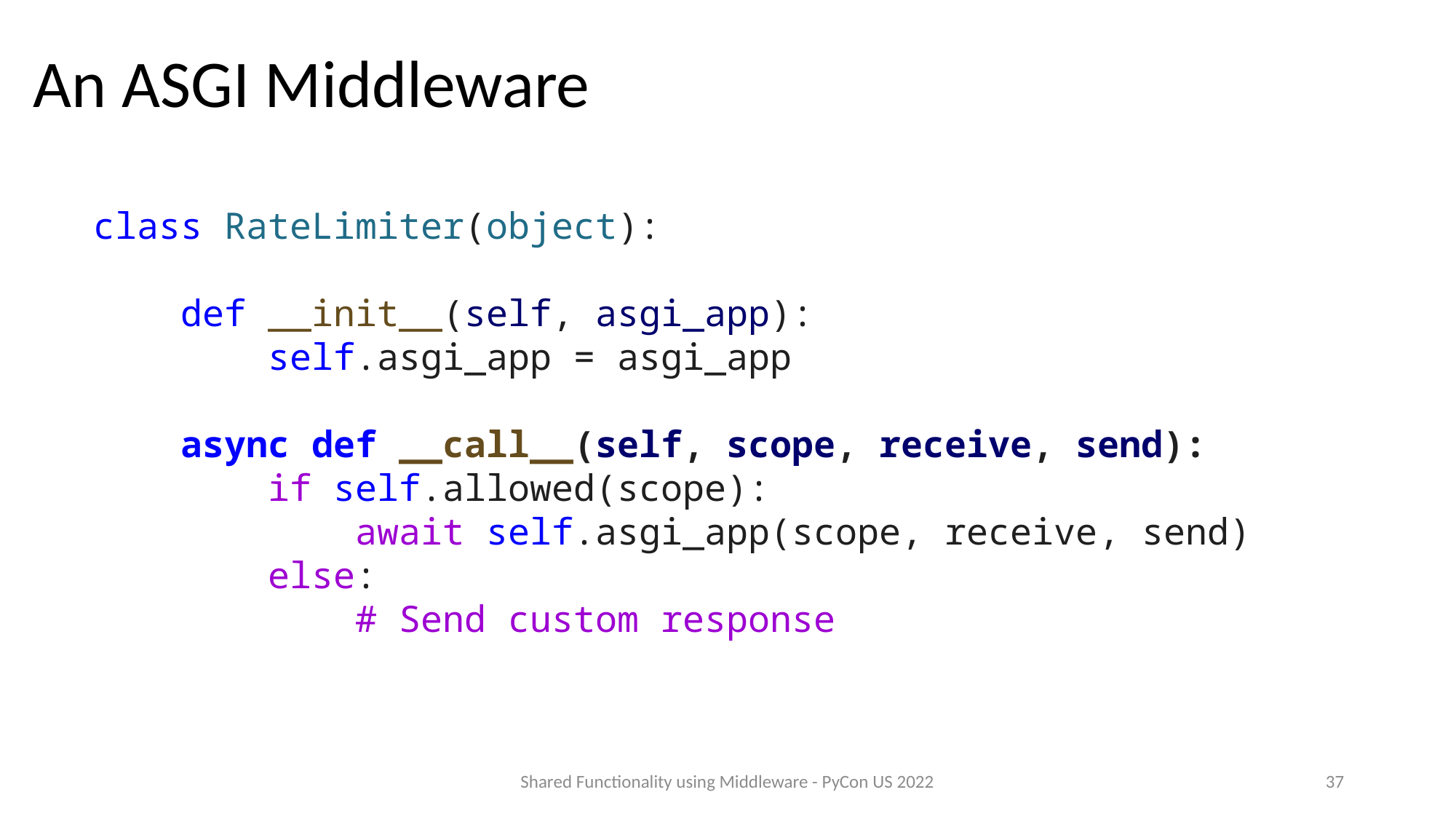

# An ASGI Middleware
class RateLimiter(object):

    def __init__(self, asgi_app):
        self.asgi_app = asgi_app

    async def __call__(self, scope, receive, send):
        if self.allowed(scope):
            await self.asgi_app(scope, receive, send)
        else:
            # Send custom response

Shared Functionality using Middleware - PyCon US 2022
37